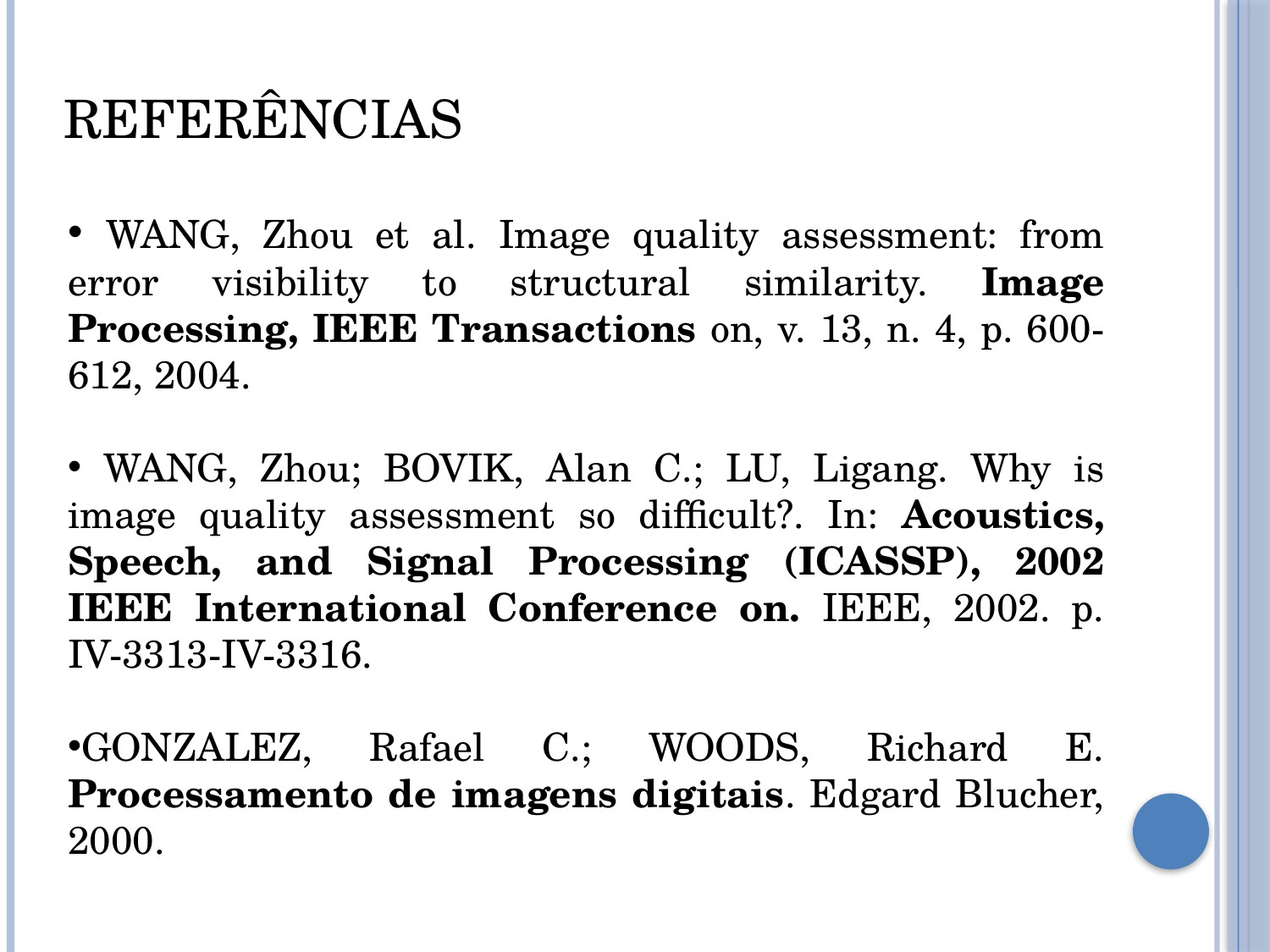

REFERÊNCIAS
 WANG, Zhou et al. Image quality assessment: from error visibility to structural similarity. Image Processing, IEEE Transactions on, v. 13, n. 4, p. 600-612, 2004.

 WANG, Zhou; BOVIK, Alan C.; LU, Ligang. Why is image quality assessment so difficult?. In: Acoustics, Speech, and Signal Processing (ICASSP), 2002 IEEE International Conference on. IEEE, 2002. p. IV-3313-IV-3316.

GONZALEZ, Rafael C.; WOODS, Richard E. Processamento de imagens digitais. Edgard Blucher, 2000.